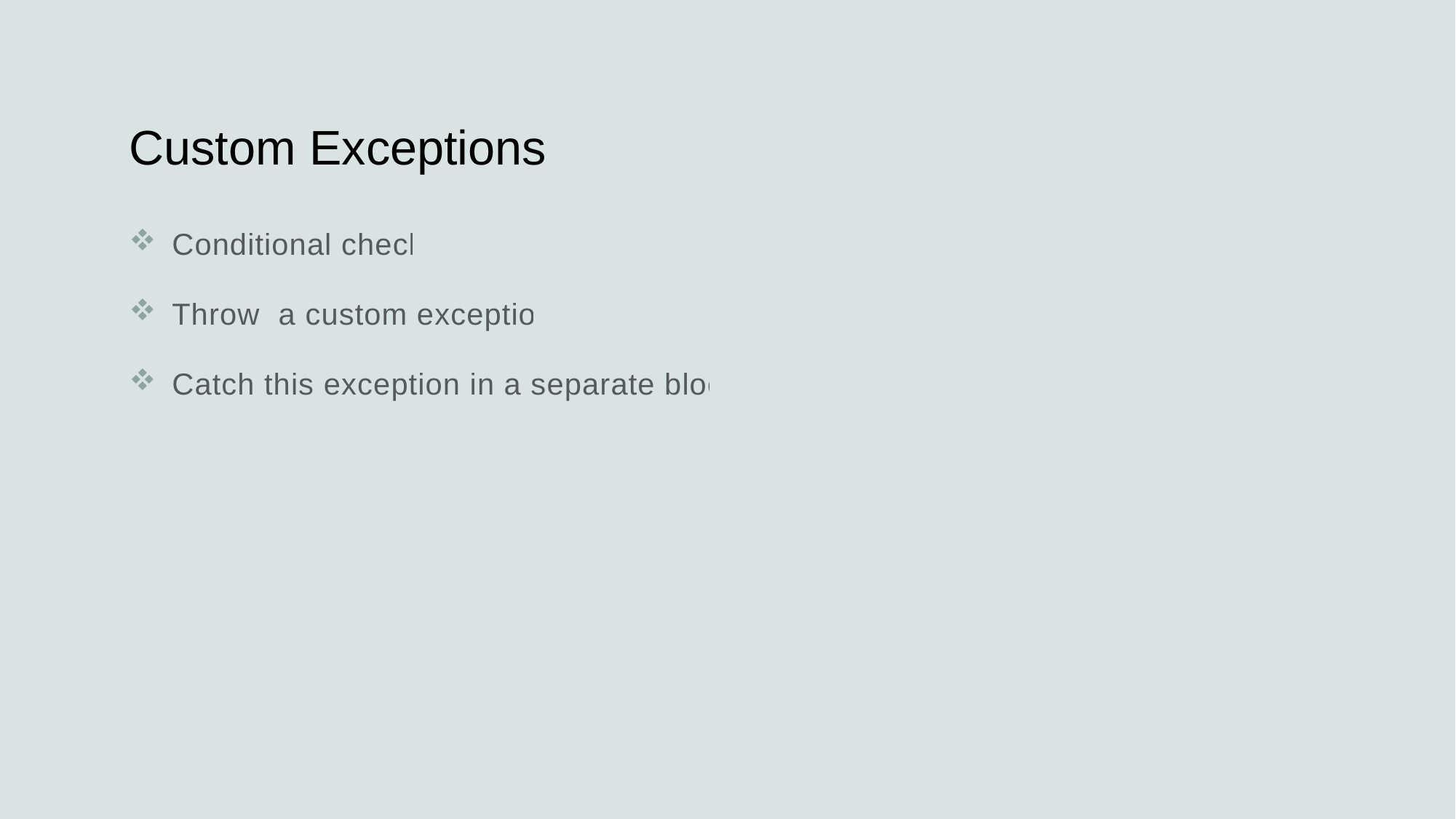

# Custom Exceptions
Conditional check
Throw  a custom exception
Catch this exception in a separate block